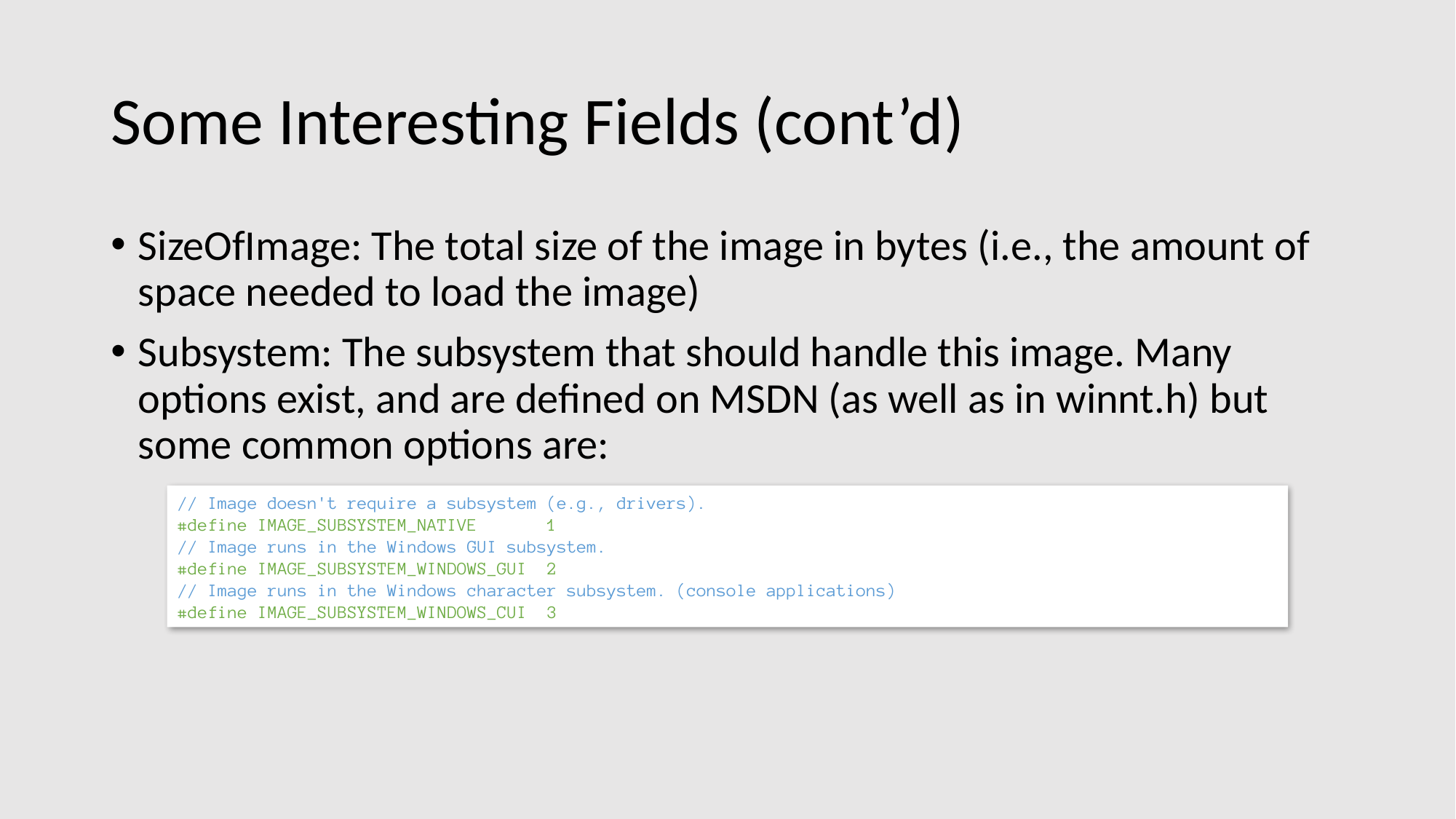

# Some Interesting Fields (cont’d)
SizeOfImage: The total size of the image in bytes (i.e., the amount of space needed to load the image)
Subsystem: The subsystem that should handle this image. Many options exist, and are defined on MSDN (as well as in winnt.h) but some common options are:

// Image doesn't require a subsystem (e.g., drivers).
#define IMAGE_SUBSYSTEM_NATIVE       1
// Image runs in the Windows GUI subsystem.
#define IMAGE_SUBSYSTEM_WINDOWS_GUI  2
// Image runs in the Windows character subsystem. (console applications)
#define IMAGE_SUBSYSTEM_WINDOWS_CUI  3